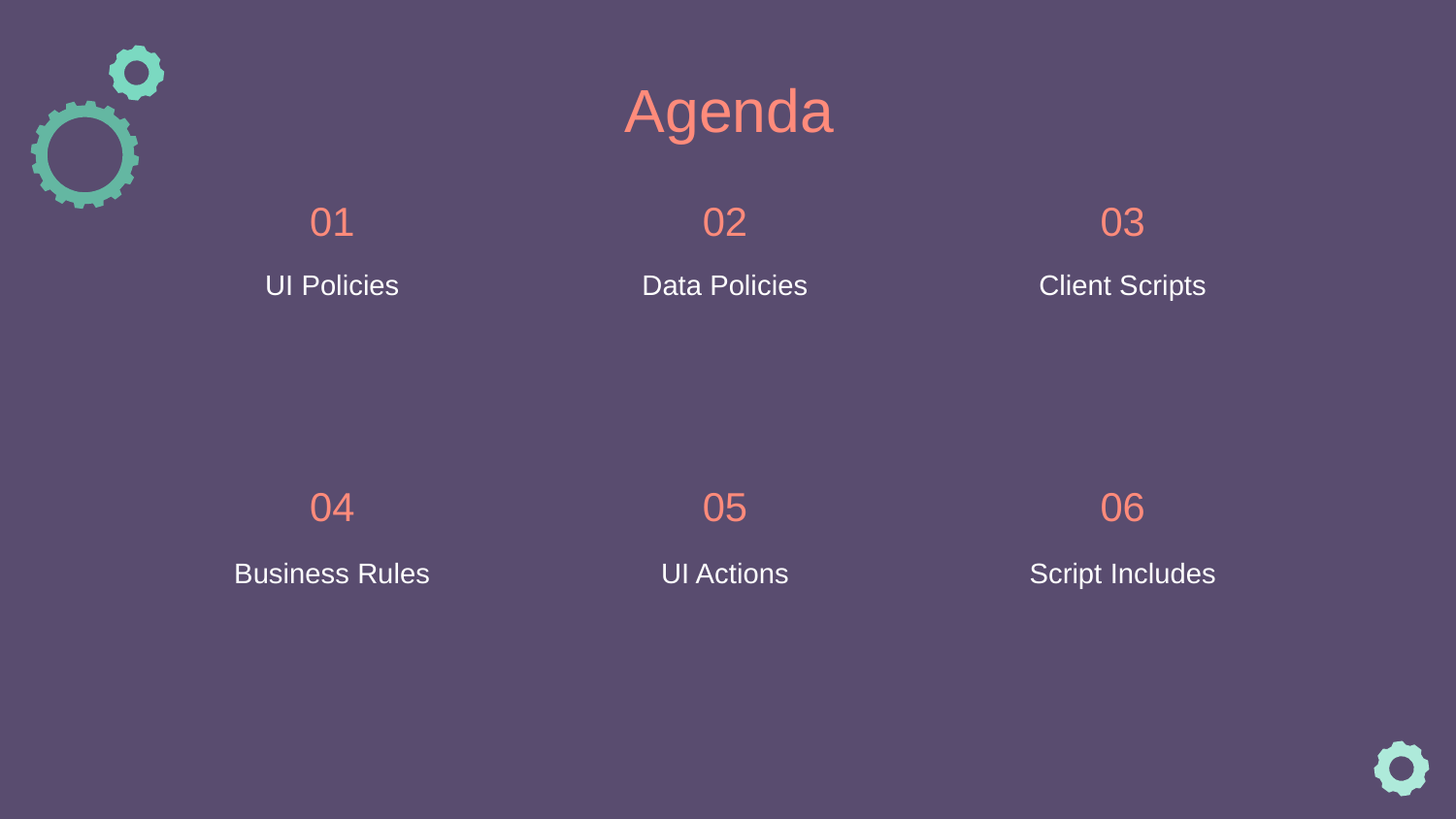

Agenda
# 01
02
03
UI Policies
Data Policies
Client Scripts
04
05
06
Business Rules
UI Actions
Script Includes